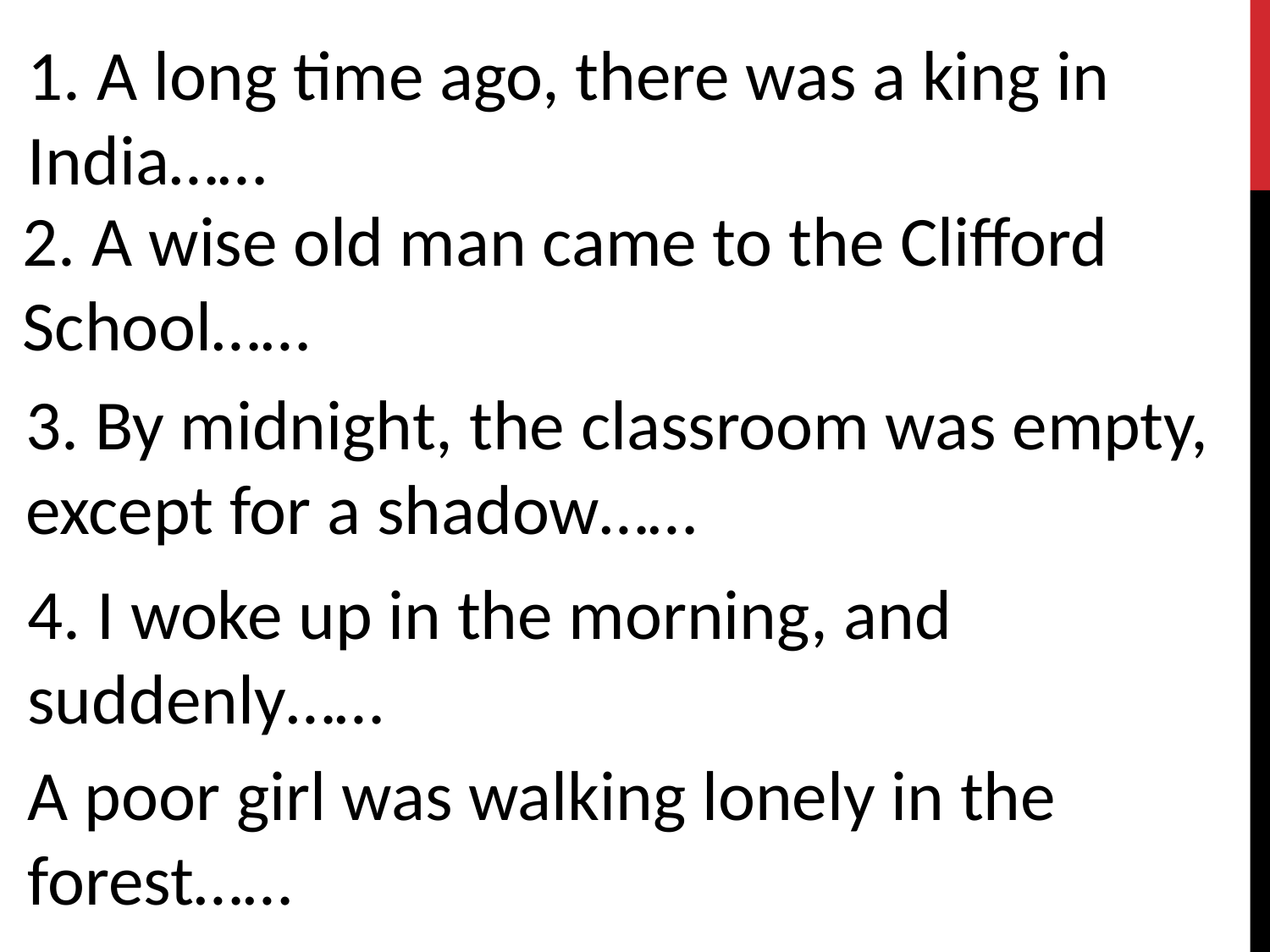

1. A long time ago, there was a king in India……
2. A wise old man came to the Clifford School……
3. By midnight, the classroom was empty, except for a shadow……
4. I woke up in the morning, and suddenly……
A poor girl was walking lonely in the forest……